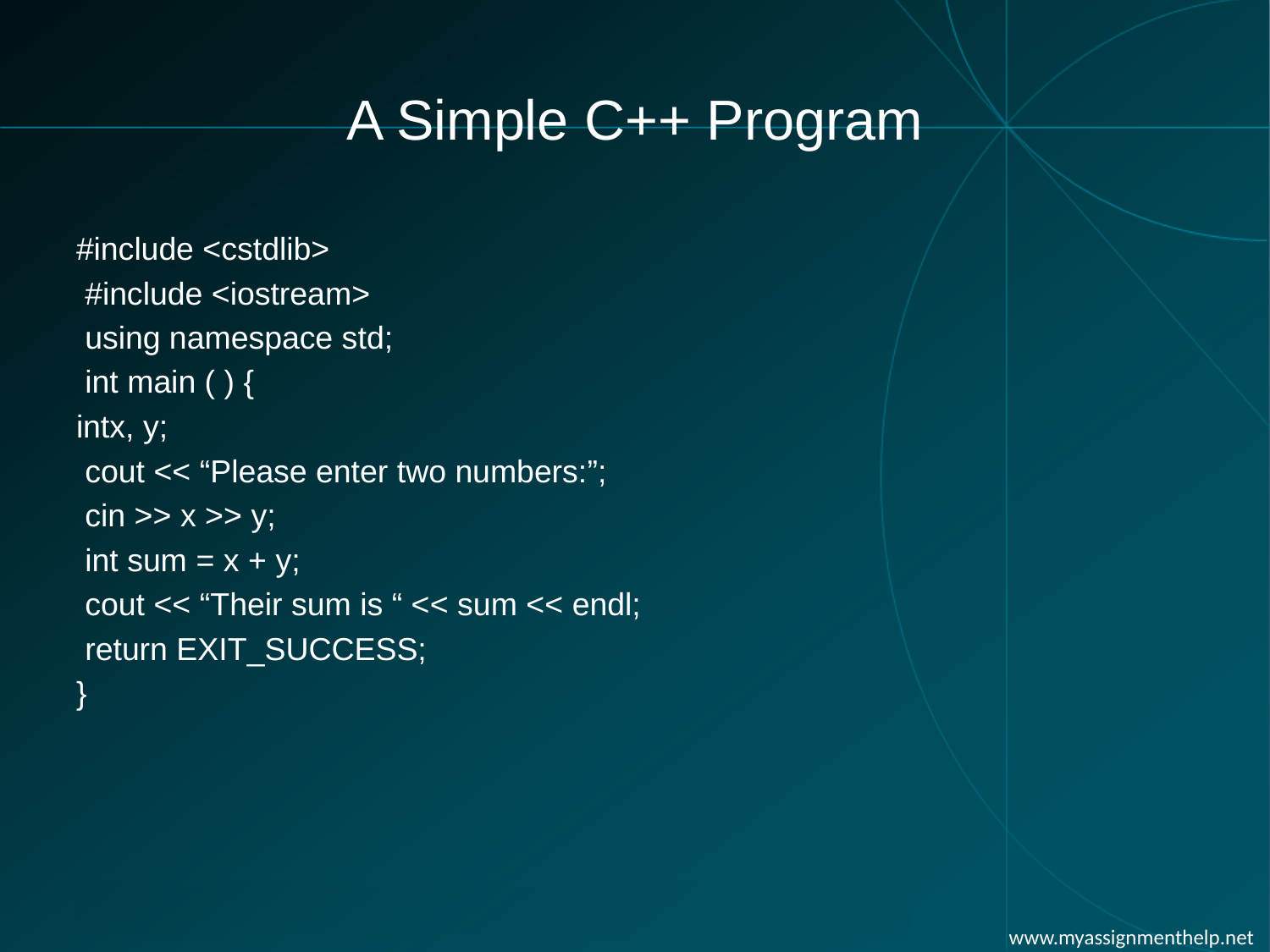

# A Simple C++ Program
#include <cstdlib>
 #include <iostream>
 using namespace std;
 int main ( ) {
intx, y;
 cout << “Please enter two numbers:”;
 cin >> x >> y;
 int sum = x + y;
 cout << “Their sum is “ << sum << endl;
 return EXIT_SUCCESS;
}
    www.myassignmenthelp.net